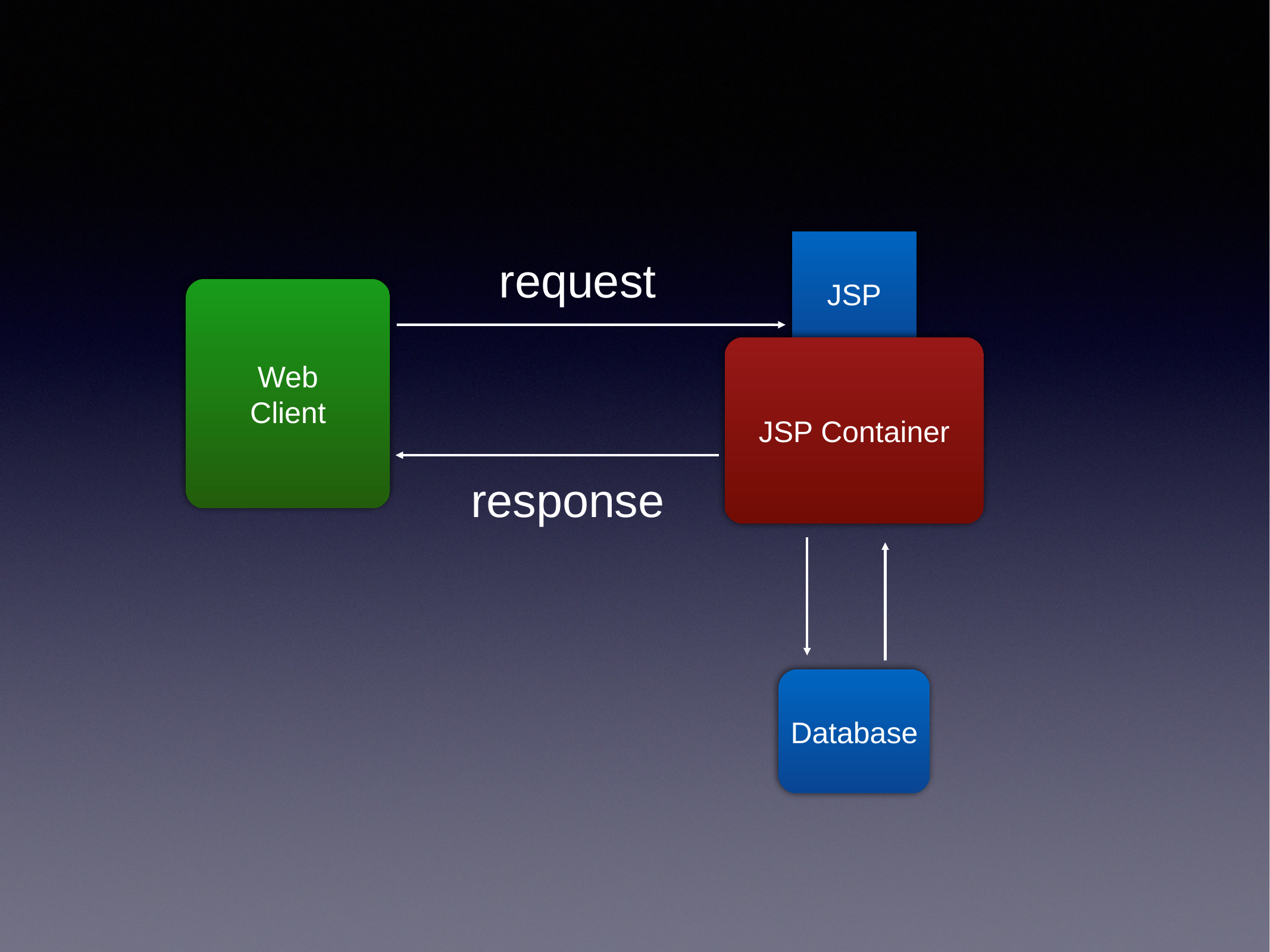

JSP
request
Web
Client

JSP Container

response

Database